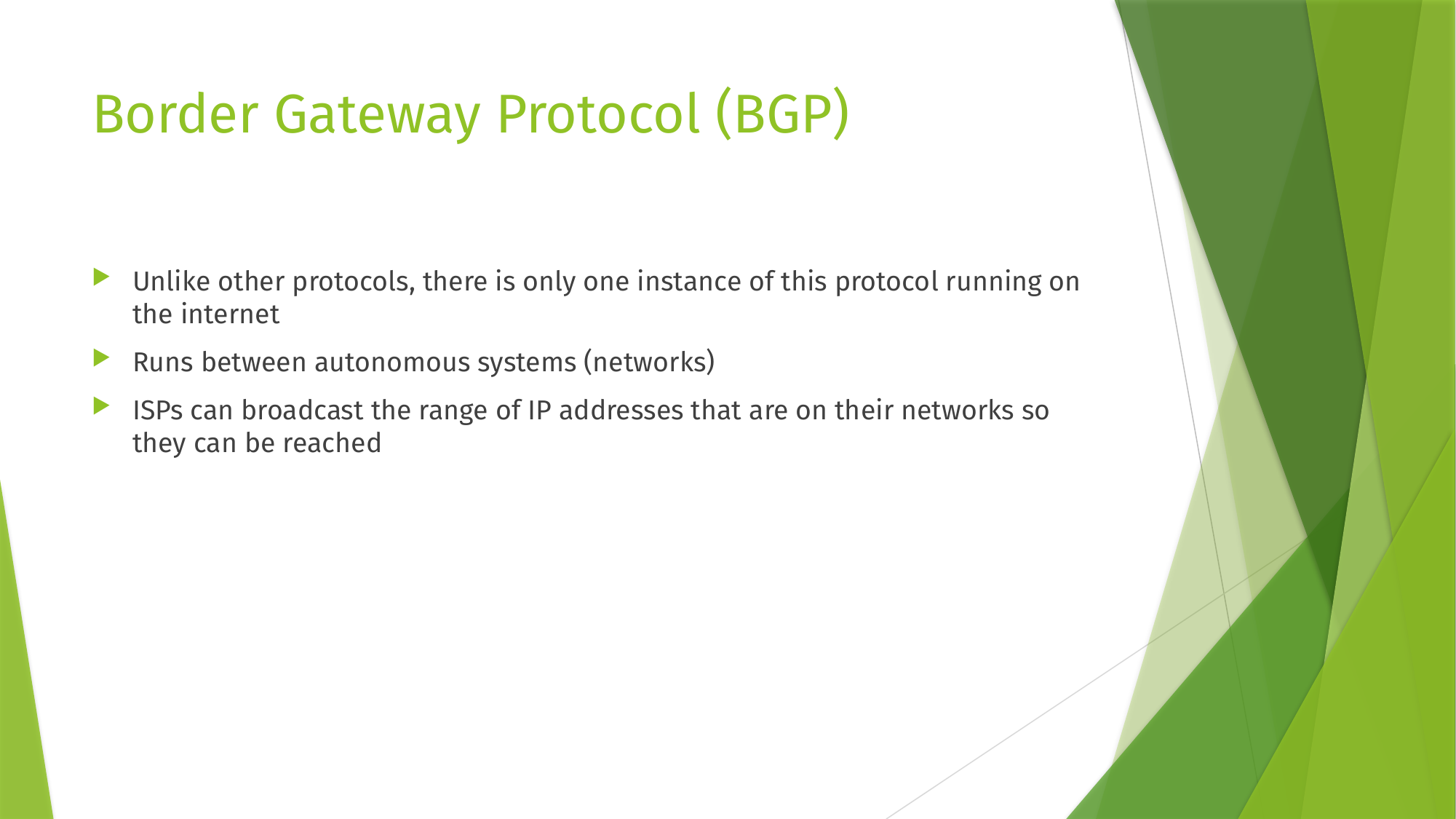

# Border Gateway Protocol (BGP)
Unlike other protocols, there is only one instance of this protocol running on the internet
Runs between autonomous systems (networks)
ISPs can broadcast the range of IP addresses that are on their networks so they can be reached